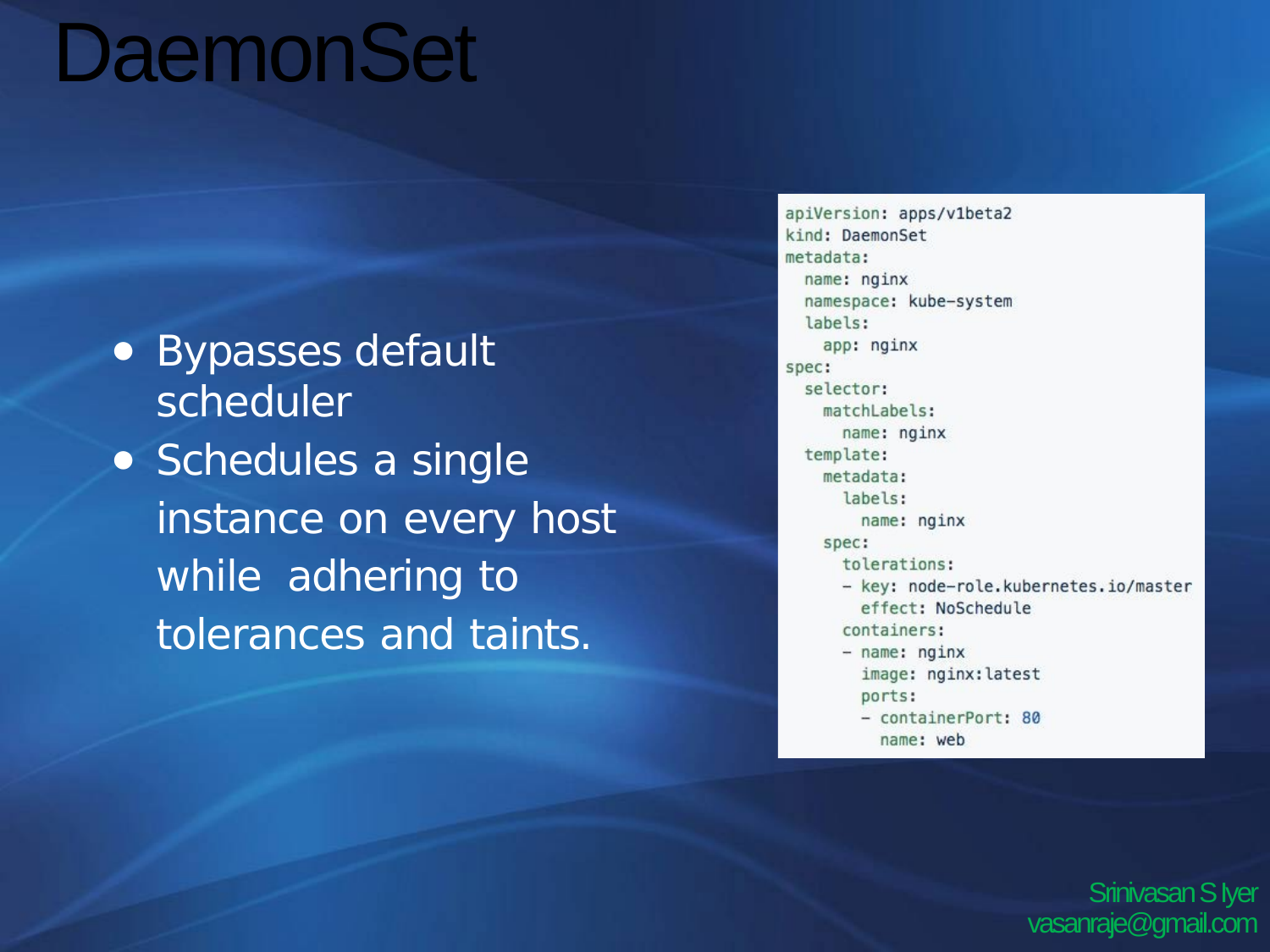

# DaemonSet

Bypasses default scheduler
Schedules a single instance on every host while  adhering to tolerances and taints.